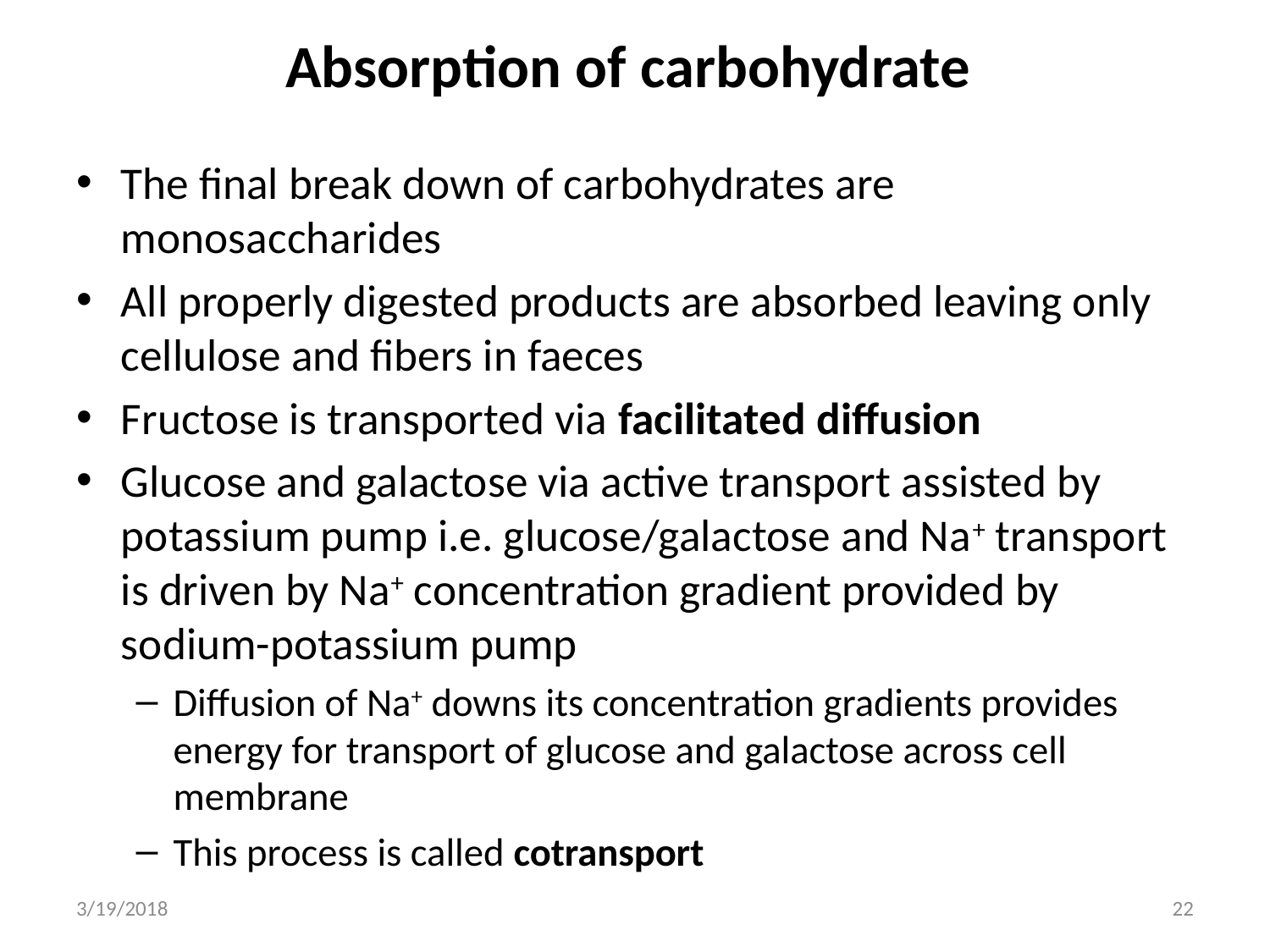

# Absorption of carbohydrate
The final break down of carbohydrates are  monosaccharides
All properly digested products are absorbed leaving only cellulose and fibers in faeces
Fructose is transported via facilitated diffusion
Glucose and galactose via active transport assisted by potassium pump i.e. glucose/galactose and Na+ transport is driven by Na+ concentration gradient provided by sodium-potassium pump
Diffusion of Na+ downs its concentration gradients provides energy for transport of glucose and galactose across cell membrane
This process is called cotransport

3/19/2018
22